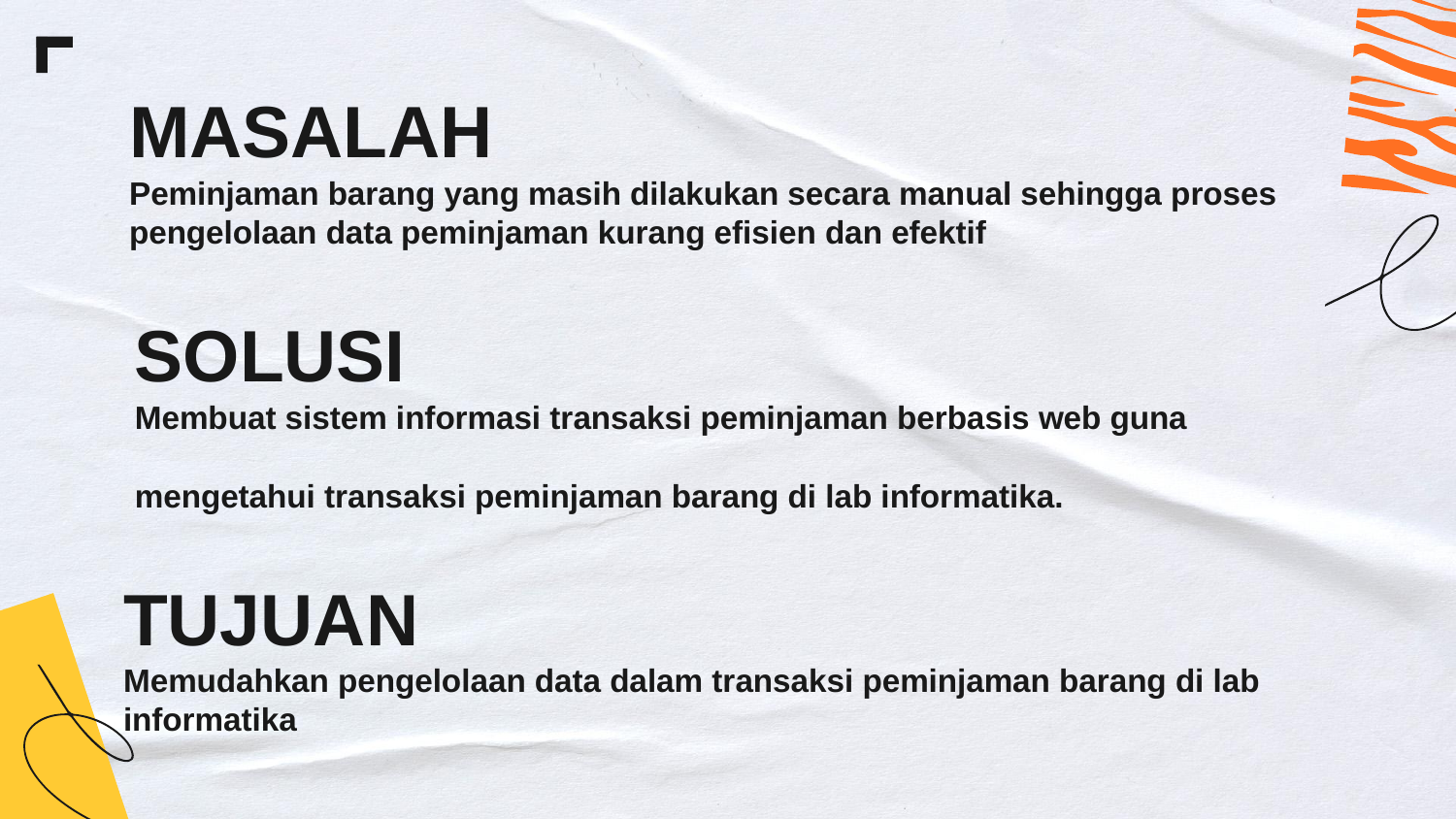

# MASALAH Peminjaman barang yang masih dilakukan secara manual sehingga proses pengelolaan data peminjaman kurang efisien dan efektif
SOLUSI
Membuat sistem informasi transaksi peminjaman berbasis web guna mengetahui transaksi peminjaman barang di lab informatika.
TUJUAN
Memudahkan pengelolaan data dalam transaksi peminjaman barang di lab informatika